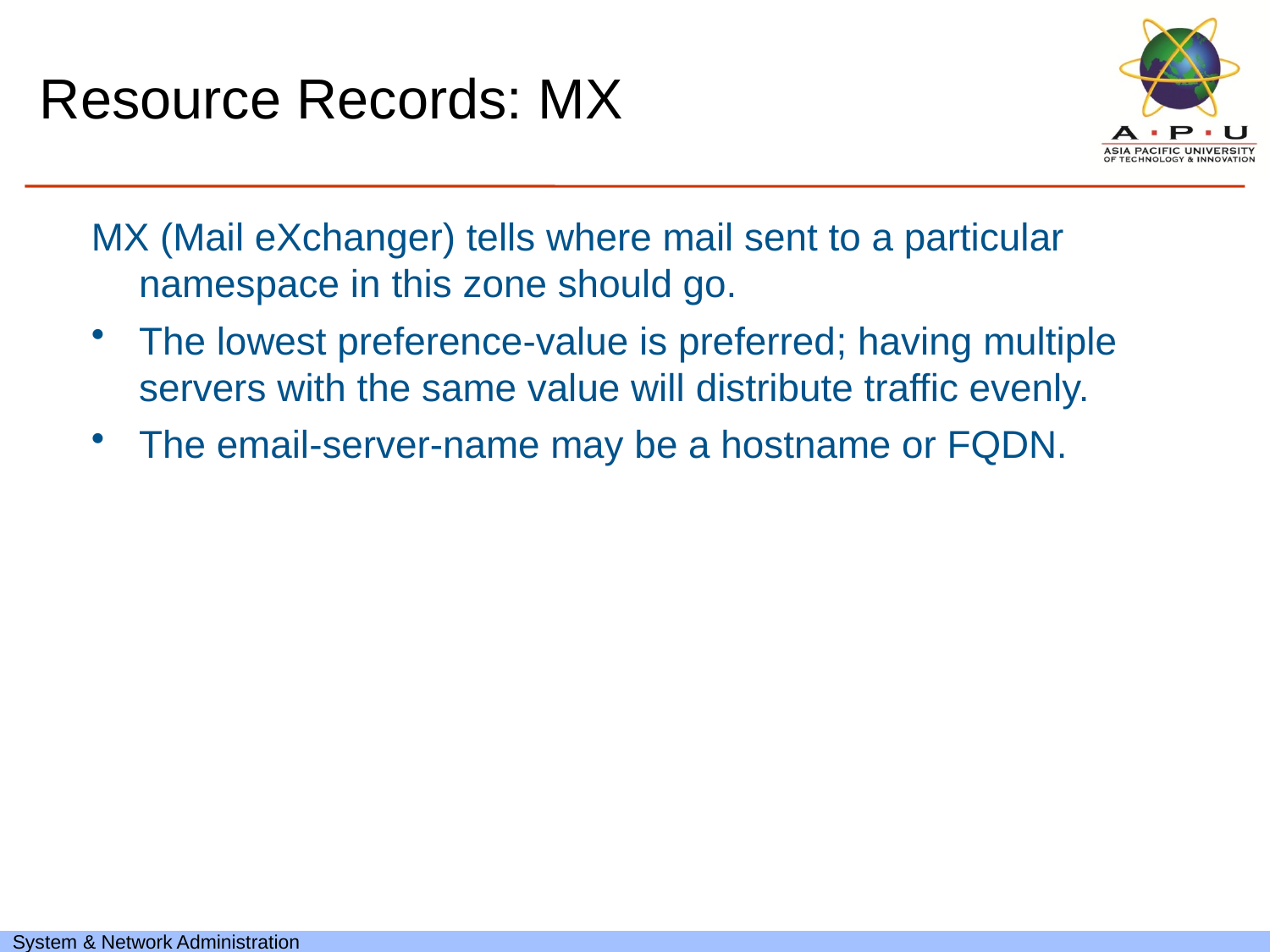

# Resource Records: MX
MX (Mail eXchanger) tells where mail sent to a particular namespace in this zone should go.
The lowest preference-value is preferred; having multiple servers with the same value will distribute traffic evenly.
The email-server-name may be a hostname or FQDN.